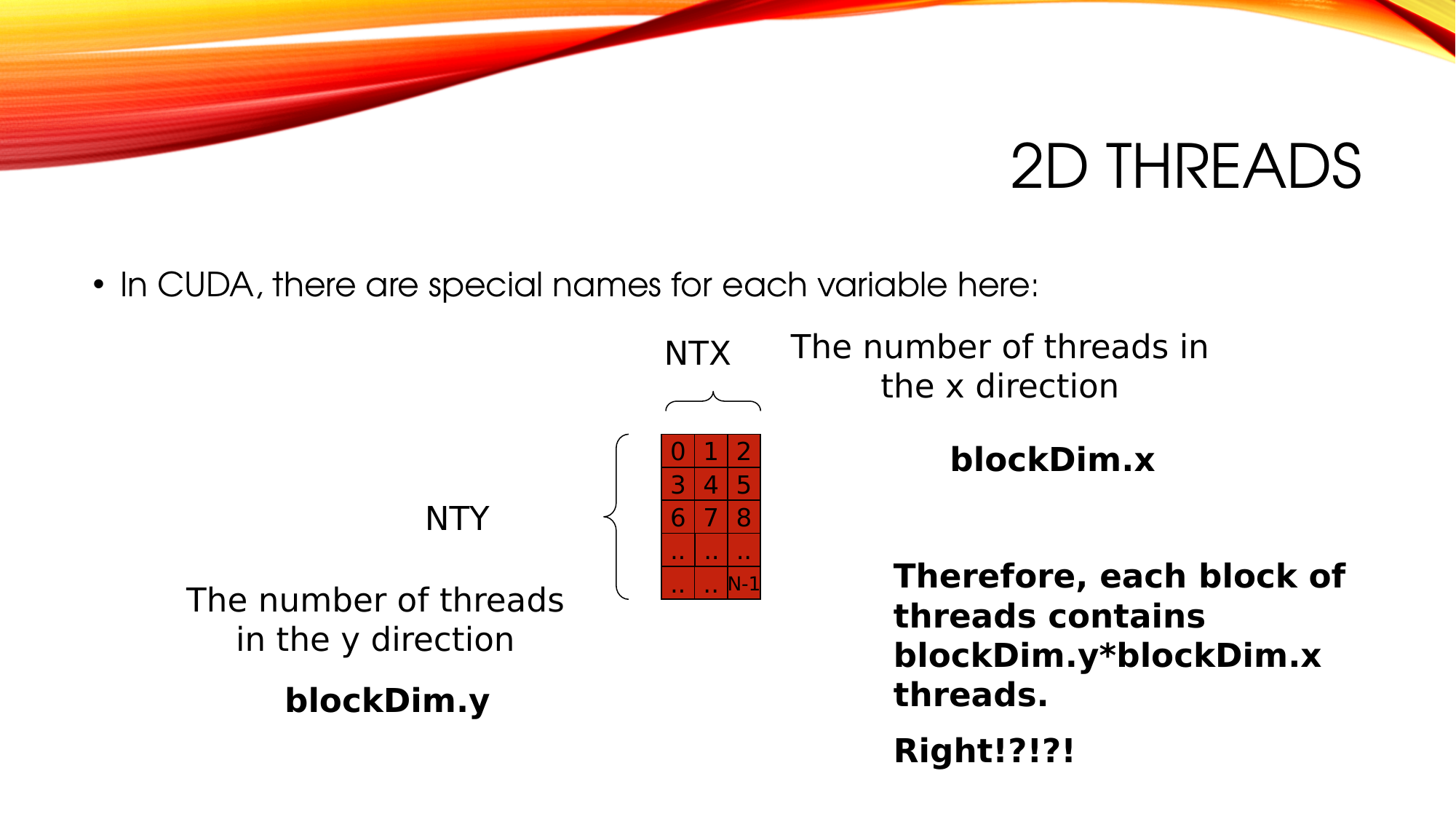

# 2D threads
In CUDA, there are special names for each variable here:

The number of threads in the x direction
NTX

blockDim.x

0
1
2
3
4
5
NTY
6
7
8
..
..
..
Therefore, each block of threads contains blockDim.y*blockDim.x threads.
Right!?!?!
..
..
N-1
The number of threads in the y direction
blockDim.y